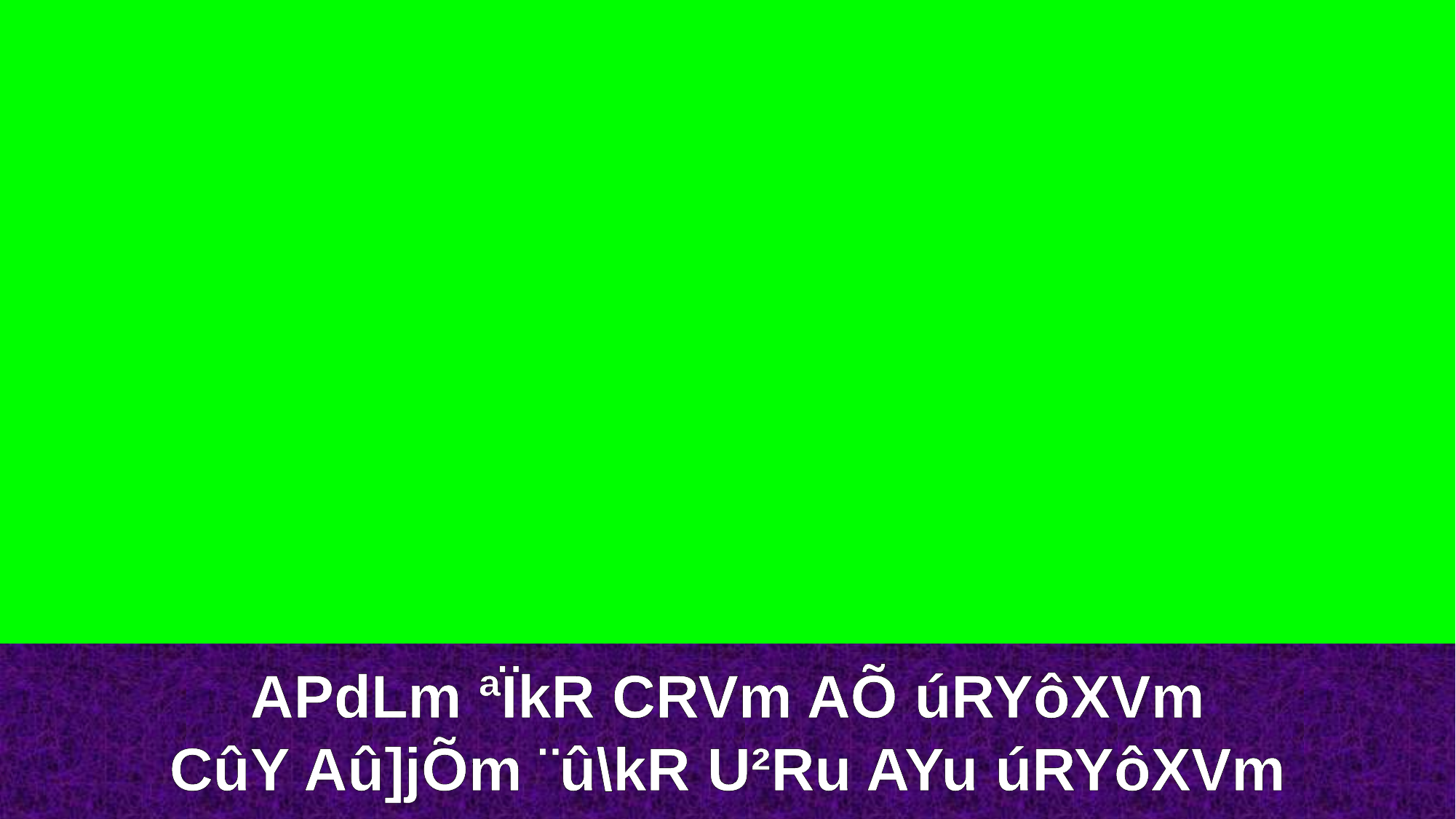

APdLm ªÏkR CRVm AÕ úRYôXVm
CûY Aû]jÕm ¨û\kR U²Ru AYu úRYôXVm